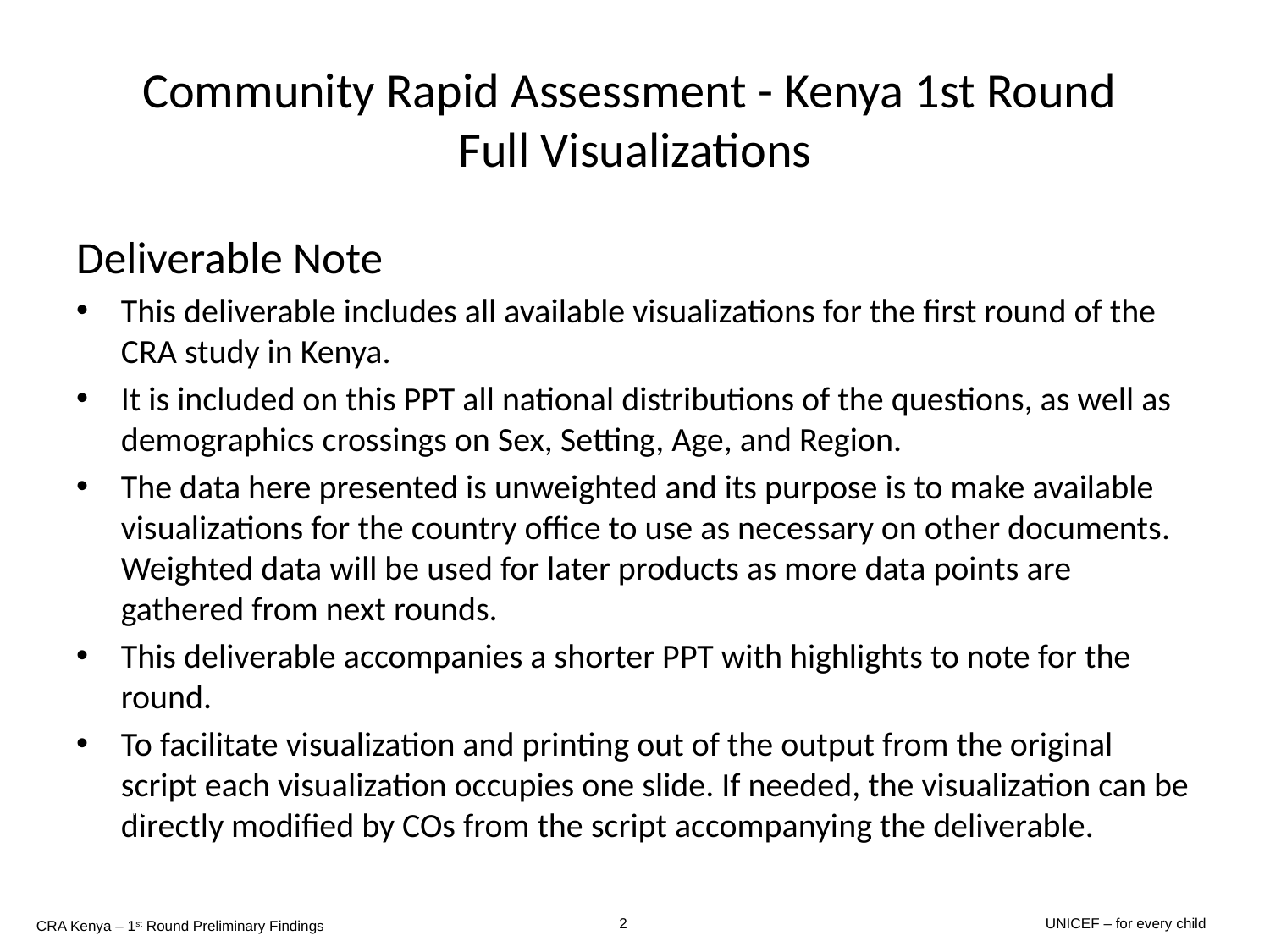

# Community Rapid Assessment - Kenya 1st Round Full Visualizations
Deliverable Note
This deliverable includes all available visualizations for the first round of the CRA study in Kenya.
It is included on this PPT all national distributions of the questions, as well as demographics crossings on Sex, Setting, Age, and Region.
The data here presented is unweighted and its purpose is to make available visualizations for the country office to use as necessary on other documents. Weighted data will be used for later products as more data points are gathered from next rounds.
This deliverable accompanies a shorter PPT with highlights to note for the round.
To facilitate visualization and printing out of the output from the original script each visualization occupies one slide. If needed, the visualization can be directly modified by COs from the script accompanying the deliverable.
Title of presentation
2
UNICEF PFP – for every child
CRA Kenya – 1st Round Preliminary Findings
2
UNICEF – for every child